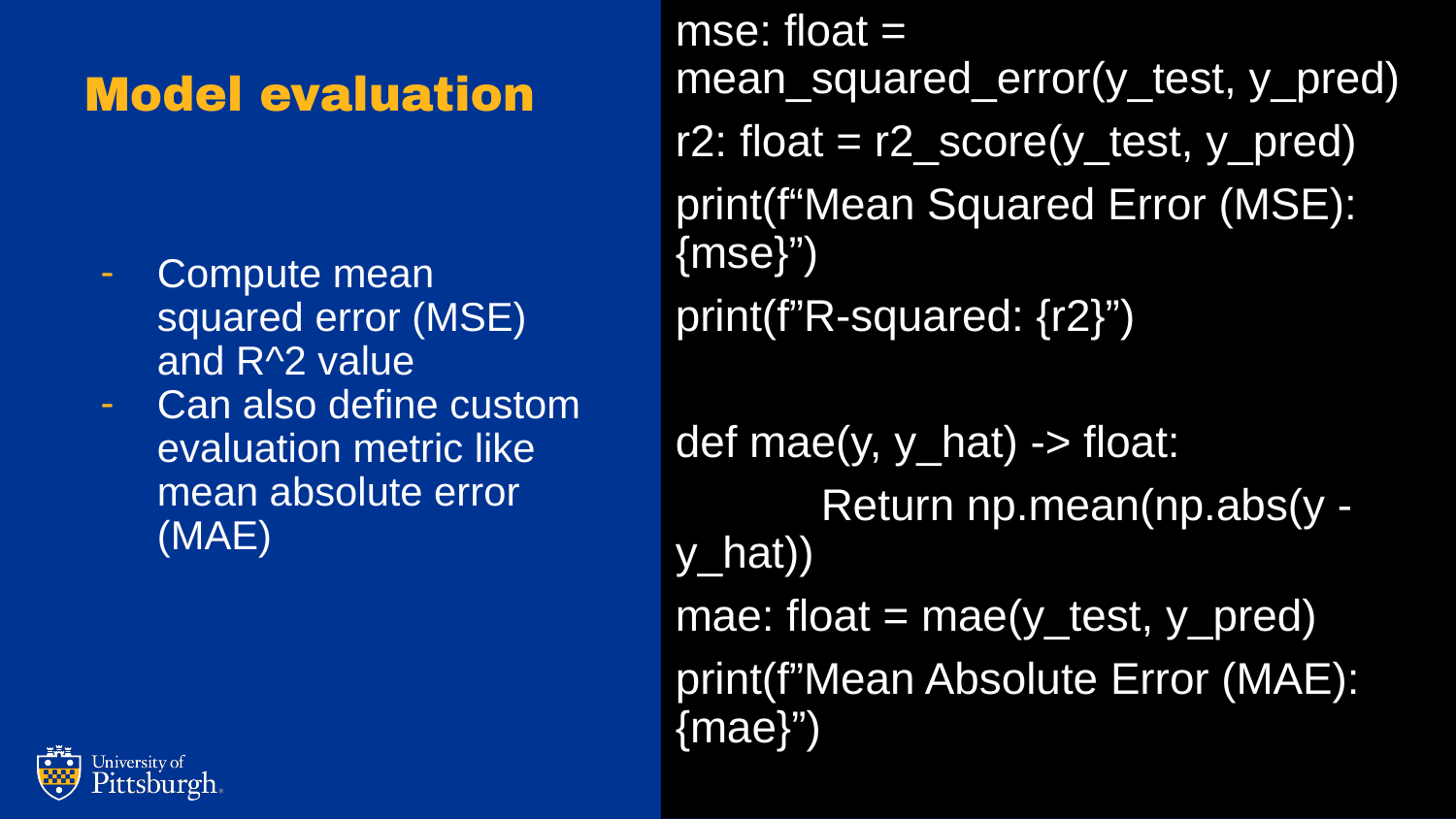

mse: float = mean_squared_error(y_test, y_pred)
r2: float = r2_score(y_test, y_pred)
print(f“Mean Squared Error (MSE): {mse}”)
print(f”R-squared: {r2}”)

def mae(y, y_hat) -> float:
	Return np.mean(np.abs(y - y_hat))
mae: float = mae(y_test, y_pred)
print(f”Mean Absolute Error (MAE): {mae}”)
# Model evaluation
Compute mean squared error (MSE) and R^2 value
Can also define custom evaluation metric like mean absolute error (MAE)